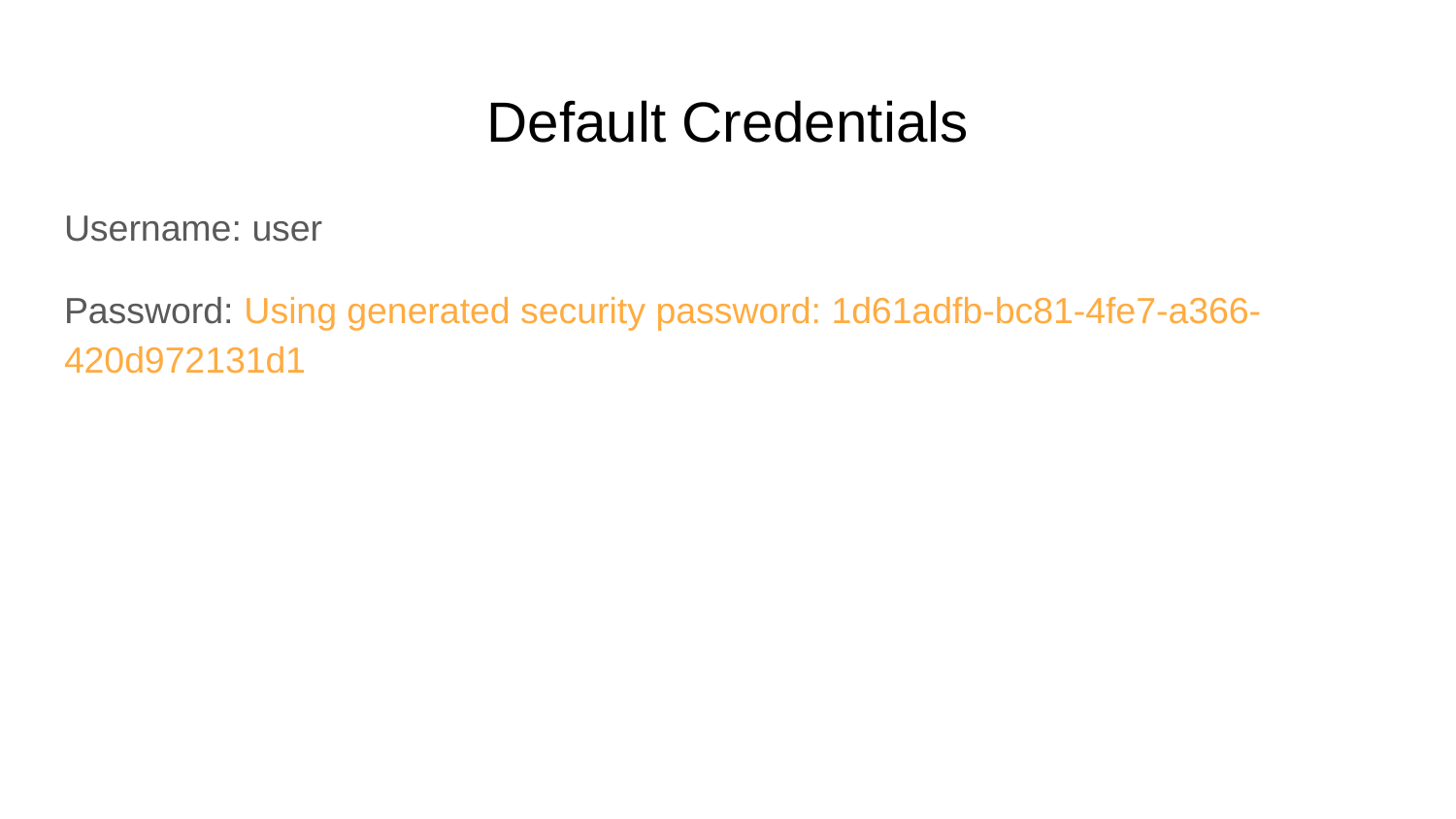

# Default Credentials
Username: user
Password: Using generated security password: 1d61adfb-bc81-4fe7-a366-420d972131d1